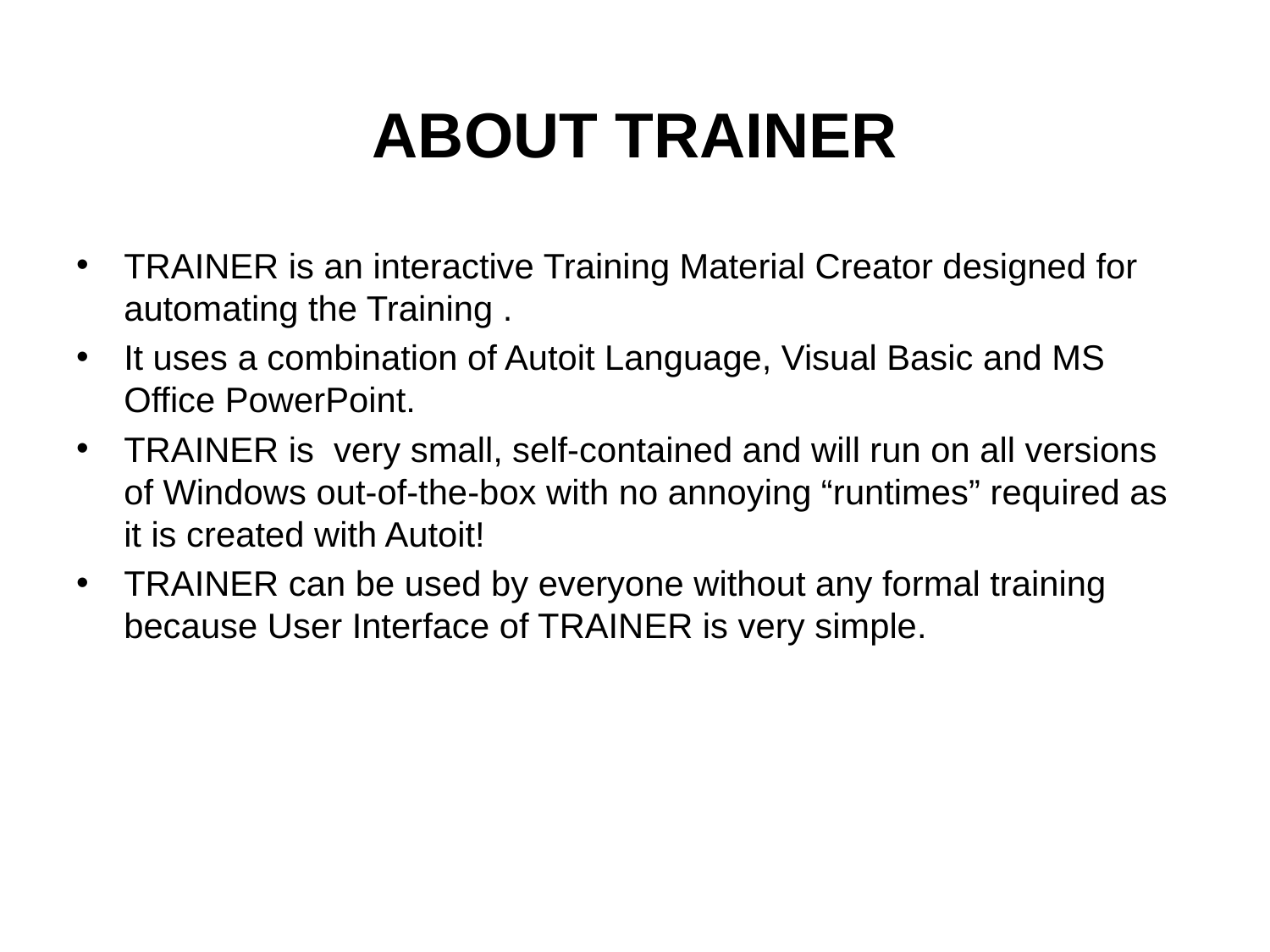

# ABOUT TRAINER
TRAINER is an interactive Training Material Creator designed for automating the Training .
It uses a combination of Autoit Language, Visual Basic and MS Office PowerPoint.
TRAINER is  very small, self-contained and will run on all versions of Windows out-of-the-box with no annoying “runtimes” required as it is created with Autoit!
TRAINER can be used by everyone without any formal training because User Interface of TRAINER is very simple.